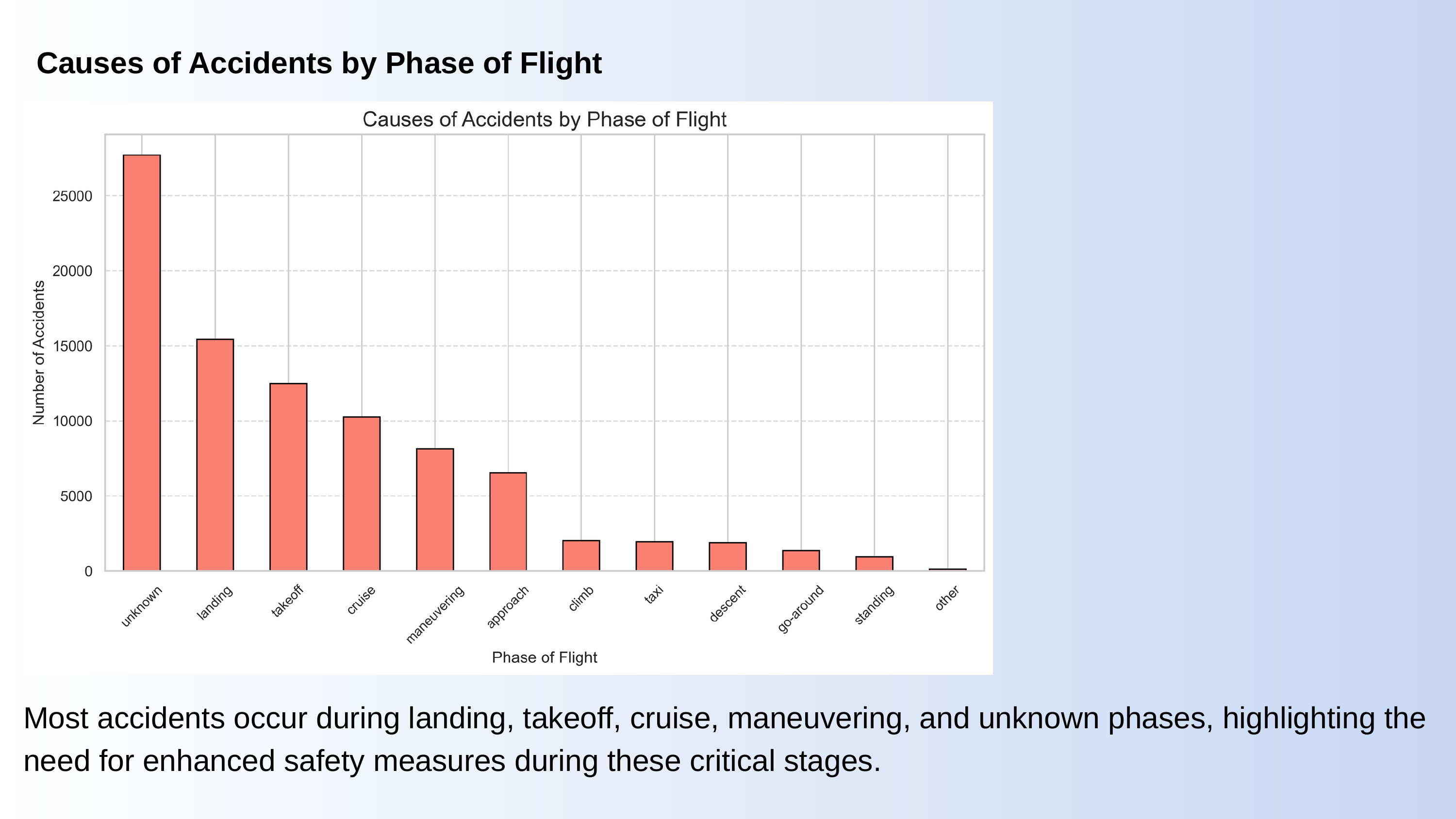

Causes of Accidents by Phase of Flight

Most accidents occur during landing, takeoff, cruise, maneuvering, and unknown phases, highlighting the need for enhanced safety measures during these critical stages.